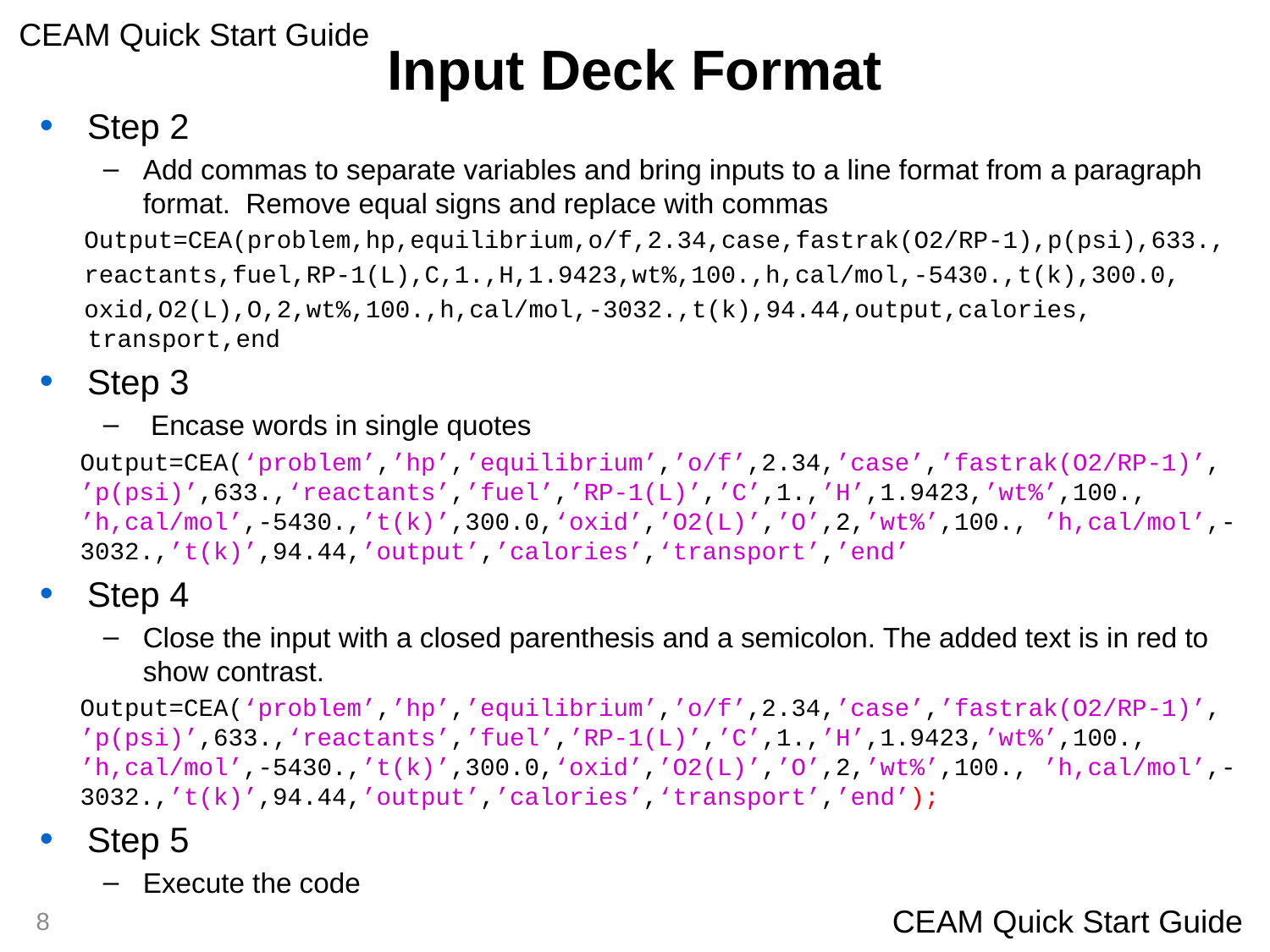

# Input Deck Format
Step 2
Add commas to separate variables and bring inputs to a line format from a paragraph format.  Remove equal signs and replace with commas
   Output=CEA(problem,hp,equilibrium,o/f,2.34,case,fastrak(O2/RP-1),p(psi),633.,
   reactants,fuel,RP-1(L),C,1.,H,1.9423,wt%,100.,h,cal/mol,-5430.,t(k),300.0,
   oxid,O2(L),O,2,wt%,100.,h,cal/mol,-3032.,t(k),94.44,output,calories, transport,end
Step 3
 Encase words in single quotes
Output=CEA(‘problem’,’hp’,’equilibrium’,’o/f’,2.34,’case’,’fastrak(O2/RP-1)’, ’p(psi)’,633.,‘reactants’,’fuel’,’RP-1(L)’,’C’,1.,’H’,1.9423,’wt%’,100., ’h,cal/mol’,-5430.,’t(k)’,300.0,‘oxid’,’O2(L)’,’O’,2,’wt%’,100., ’h,cal/mol’,-3032.,’t(k)’,94.44,’output’,’calories’,‘transport’,’end’
Step 4
Close the input with a closed parenthesis and a semicolon. The added text is in red to show contrast.
Output=CEA(‘problem’,’hp’,’equilibrium’,’o/f’,2.34,’case’,’fastrak(O2/RP-1)’, ’p(psi)’,633.,‘reactants’,’fuel’,’RP-1(L)’,’C’,1.,’H’,1.9423,’wt%’,100., ’h,cal/mol’,-5430.,’t(k)’,300.0,‘oxid’,’O2(L)’,’O’,2,’wt%’,100., ’h,cal/mol’,-3032.,’t(k)’,94.44,’output’,’calories’,‘transport’,’end’);
Step 5
Execute the code
8